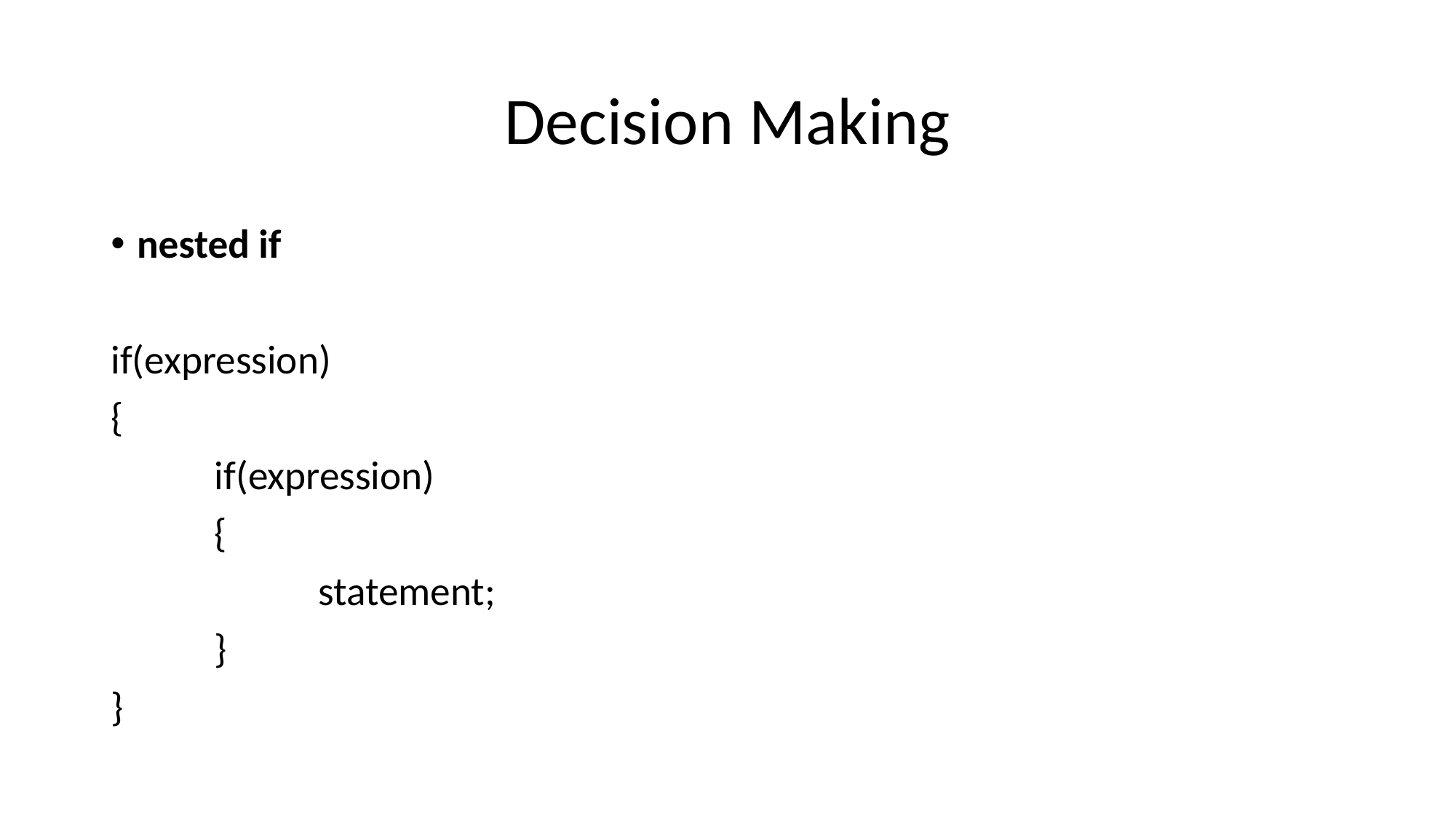

# Decision Making
nested if

if(expression)
{
	if(expression)
	{
		statement;
	}
}